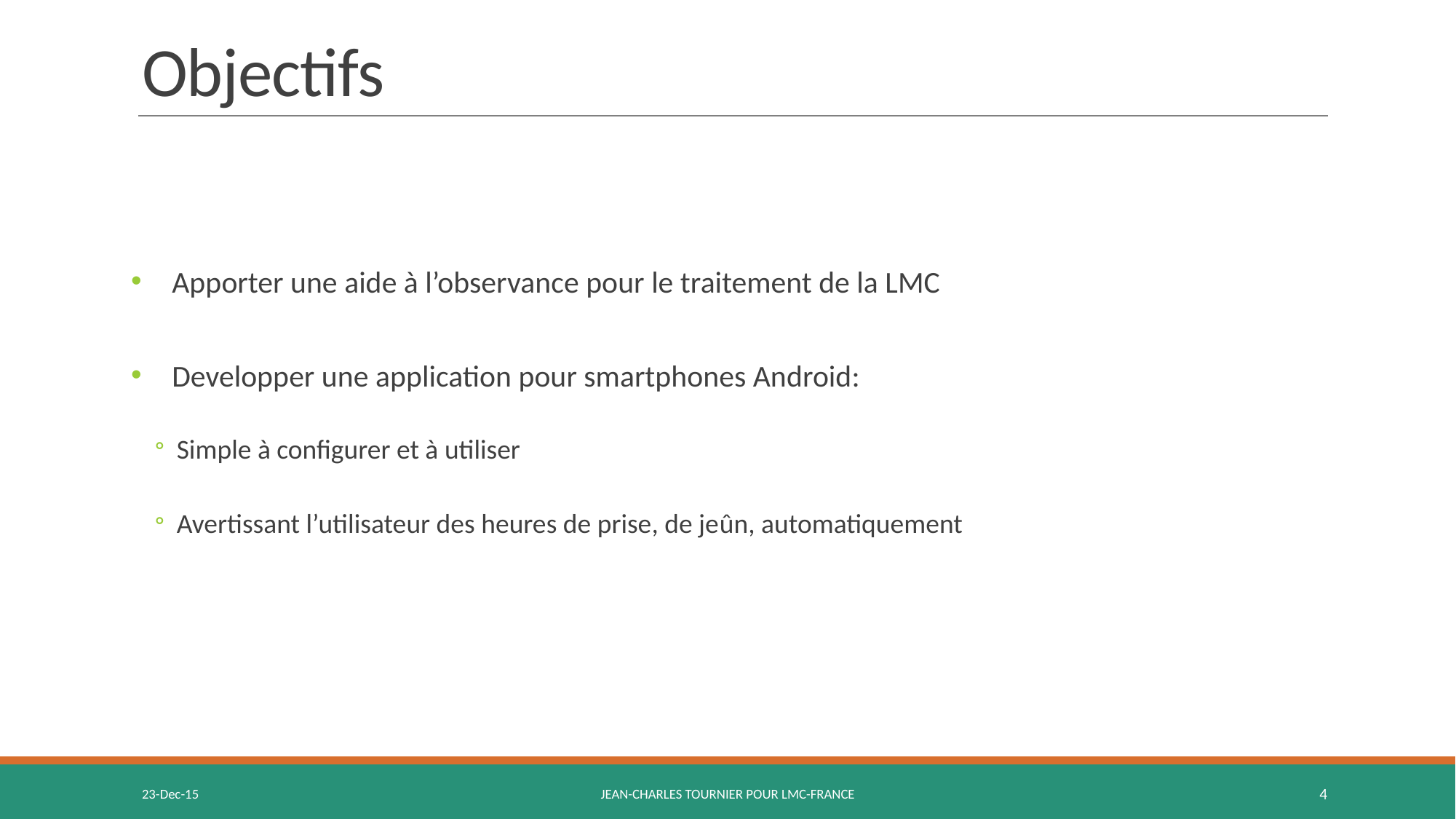

# Objectifs
Apporter une aide à l’observance pour le traitement de la LMC
Developper une application pour smartphones Android:
Simple à configurer et à utiliser
Avertissant l’utilisateur des heures de prise, de jeûn, automatiquement
23-Dec-15
Jean-Charles Tournier pour LMC-France
4